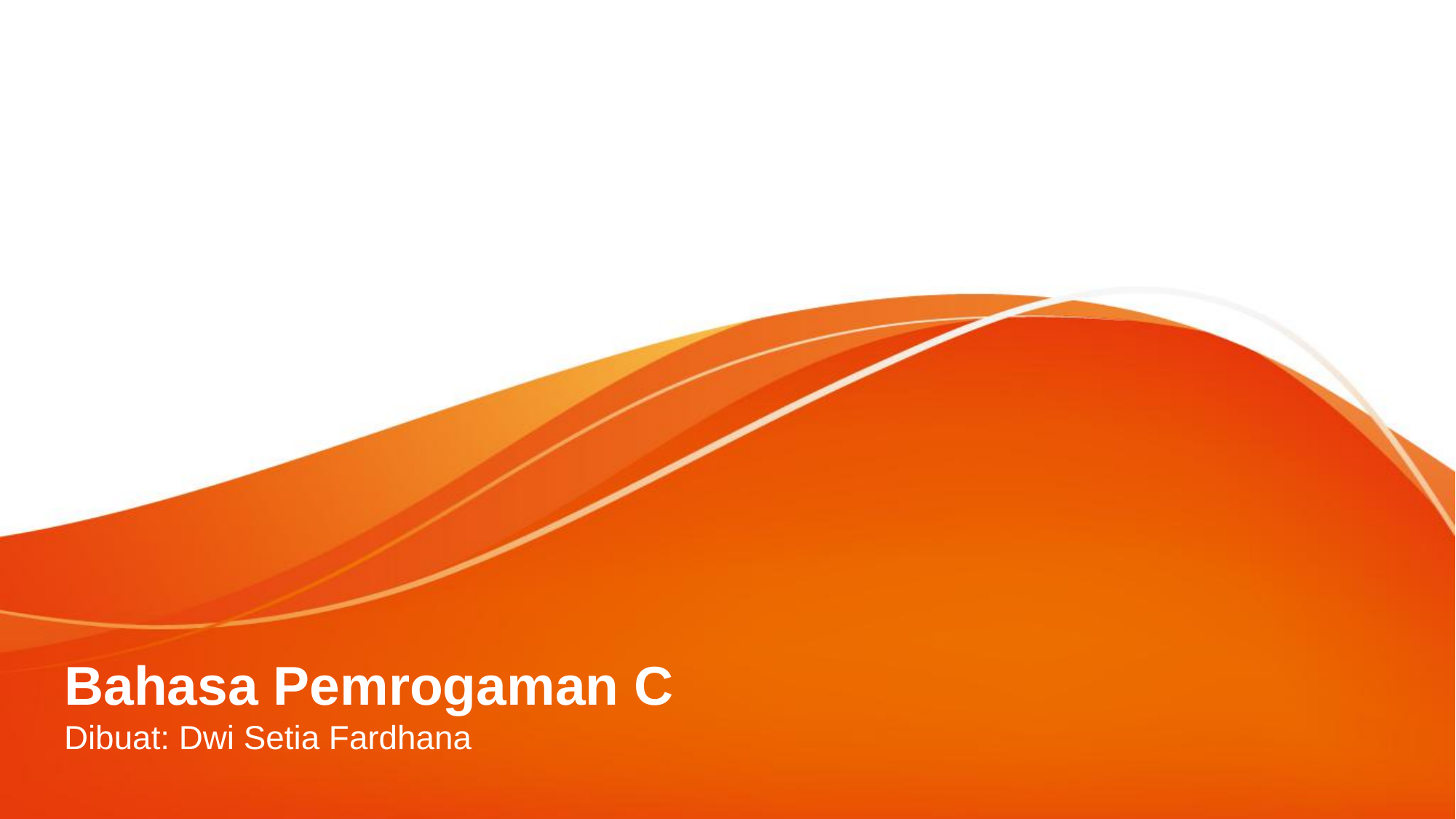

# Bahasa Pemrogaman C
Dibuat: Dwi Setia Fardhana